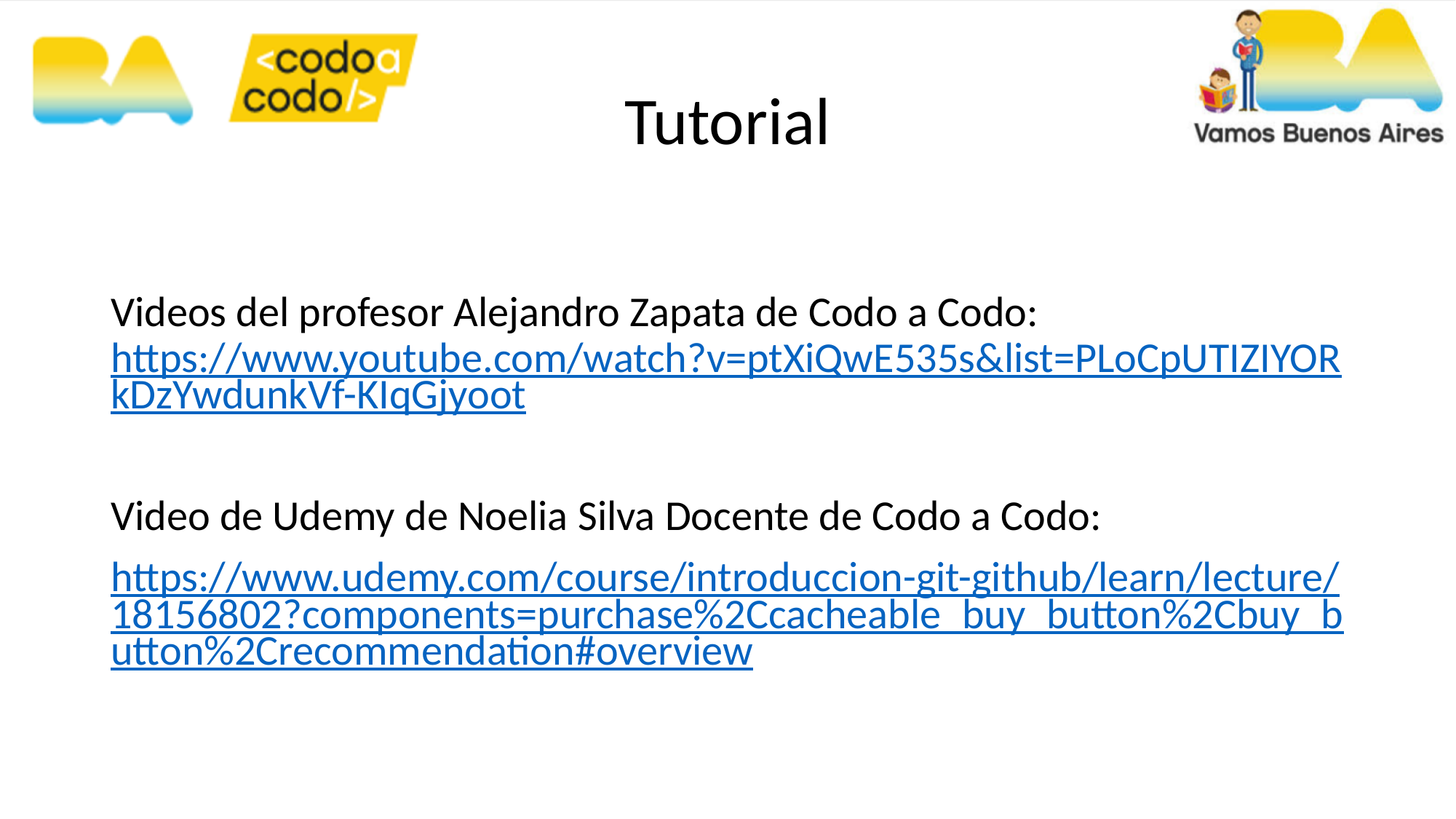

# Tutorial

Videos del profesor Alejandro Zapata de Codo a Codo: https://www.youtube.com/watch?v=ptXiQwE535s&list=PLoCpUTIZIYORkDzYwdunkVf-KIqGjyoot

Video de Udemy de Noelia Silva Docente de Codo a Codo:
https://www.udemy.com/course/introduccion-git-github/learn/lecture/18156802?components=purchase%2Ccacheable_buy_button%2Cbuy_button%2Crecommendation#overview